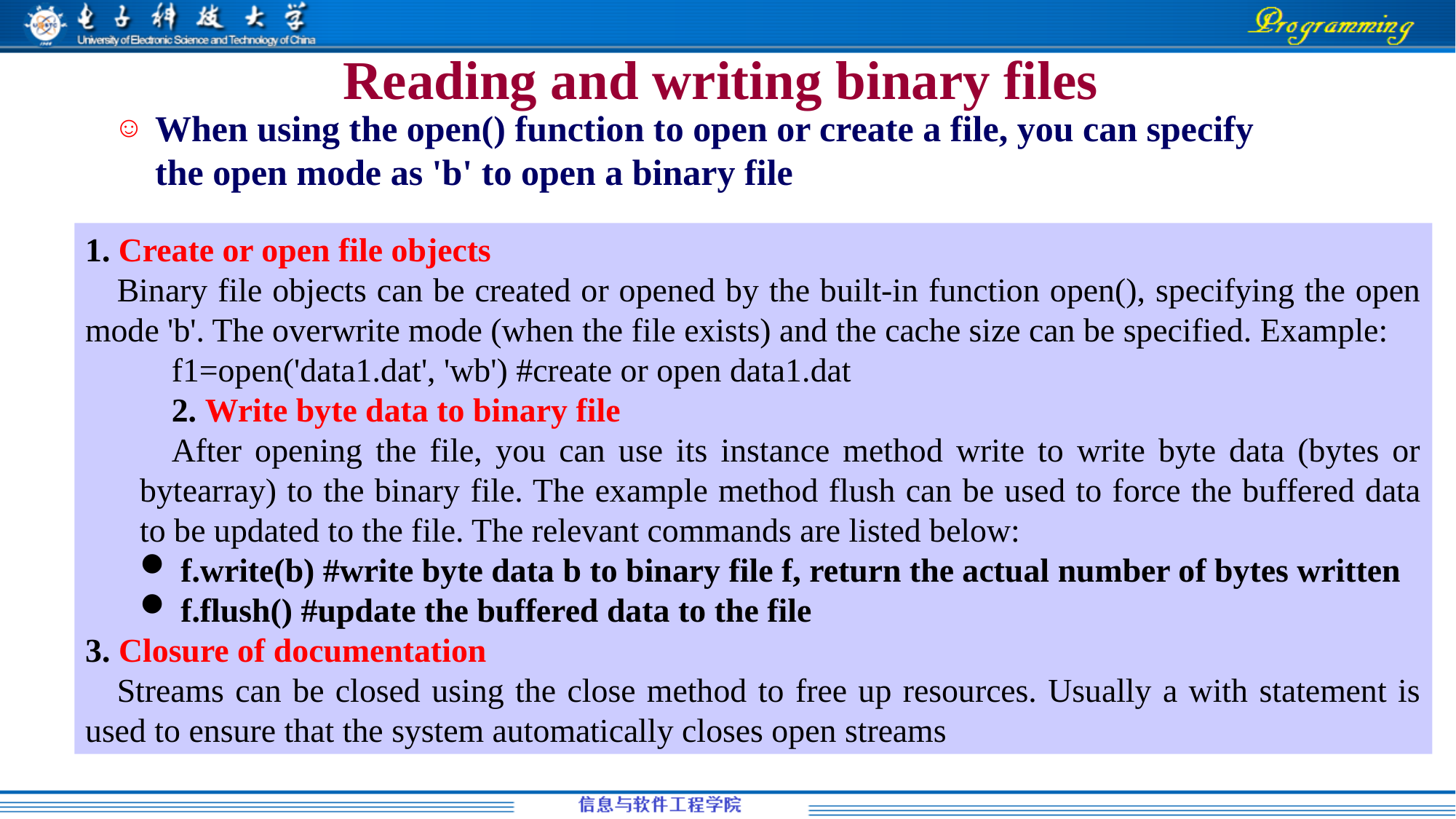

# Reading and writing binary files
When using the open() function to open or create a file, you can specify the open mode as 'b' to open a binary file
1. Create or open file objects
Binary file objects can be created or opened by the built-in function open(), specifying the open mode 'b'. The overwrite mode (when the file exists) and the cache size can be specified. Example:
f1=open('data1.dat', 'wb') #create or open data1.dat
2. Write byte data to binary file
After opening the file, you can use its instance method write to write byte data (bytes or bytearray) to the binary file. The example method flush can be used to force the buffered data to be updated to the file. The relevant commands are listed below:
f.write(b) #write byte data b to binary file f, return the actual number of bytes written
f.flush() #update the buffered data to the file
3. Closure of documentation
Streams can be closed using the close method to free up resources. Usually a with statement is used to ensure that the system automatically closes open streams